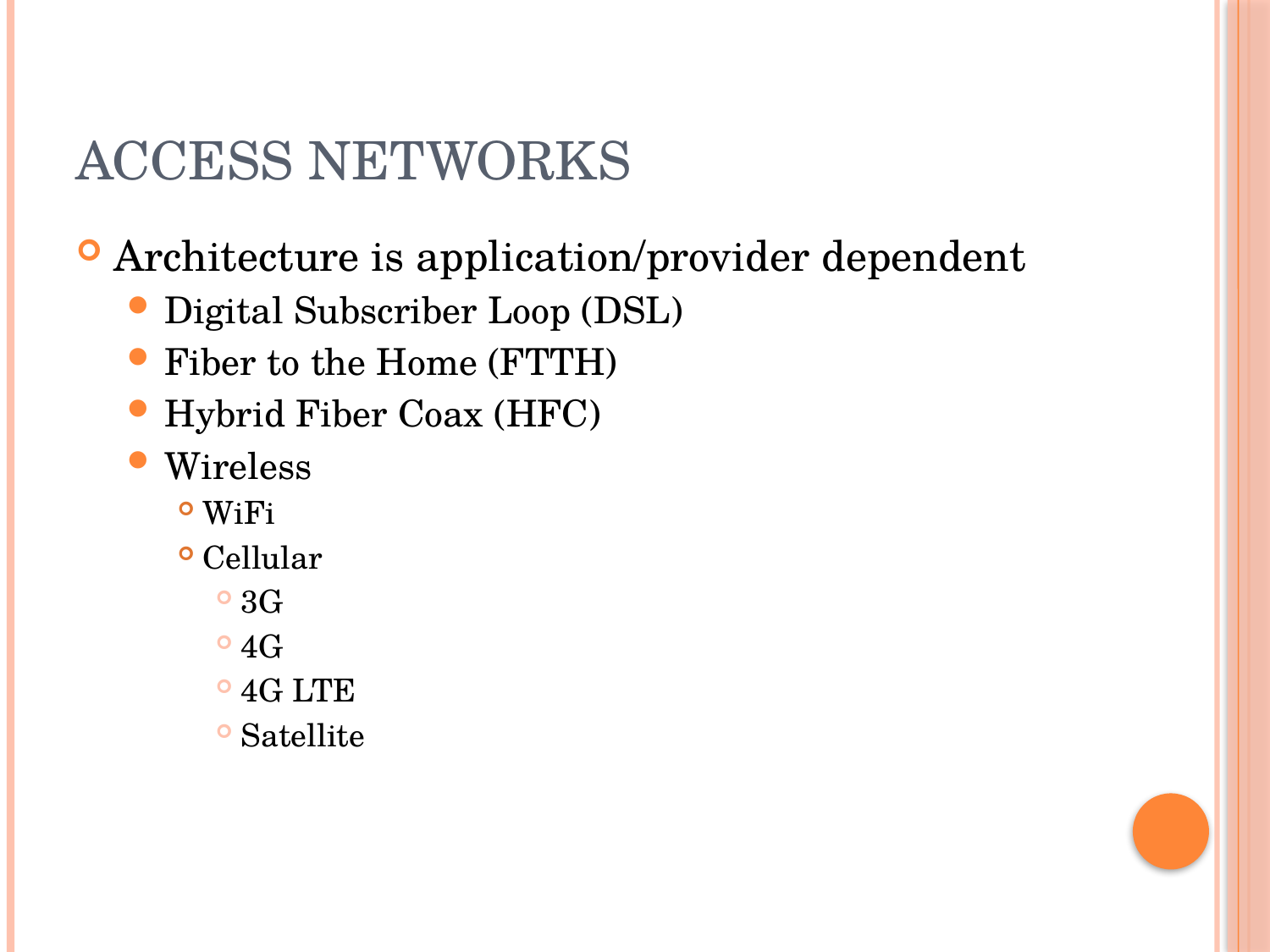

# Access networks
Architecture is application/provider dependent
Digital Subscriber Loop (DSL)
Fiber to the Home (FTTH)
Hybrid Fiber Coax (HFC)
Wireless
WiFi
Cellular
3G
4G
4G LTE
Satellite